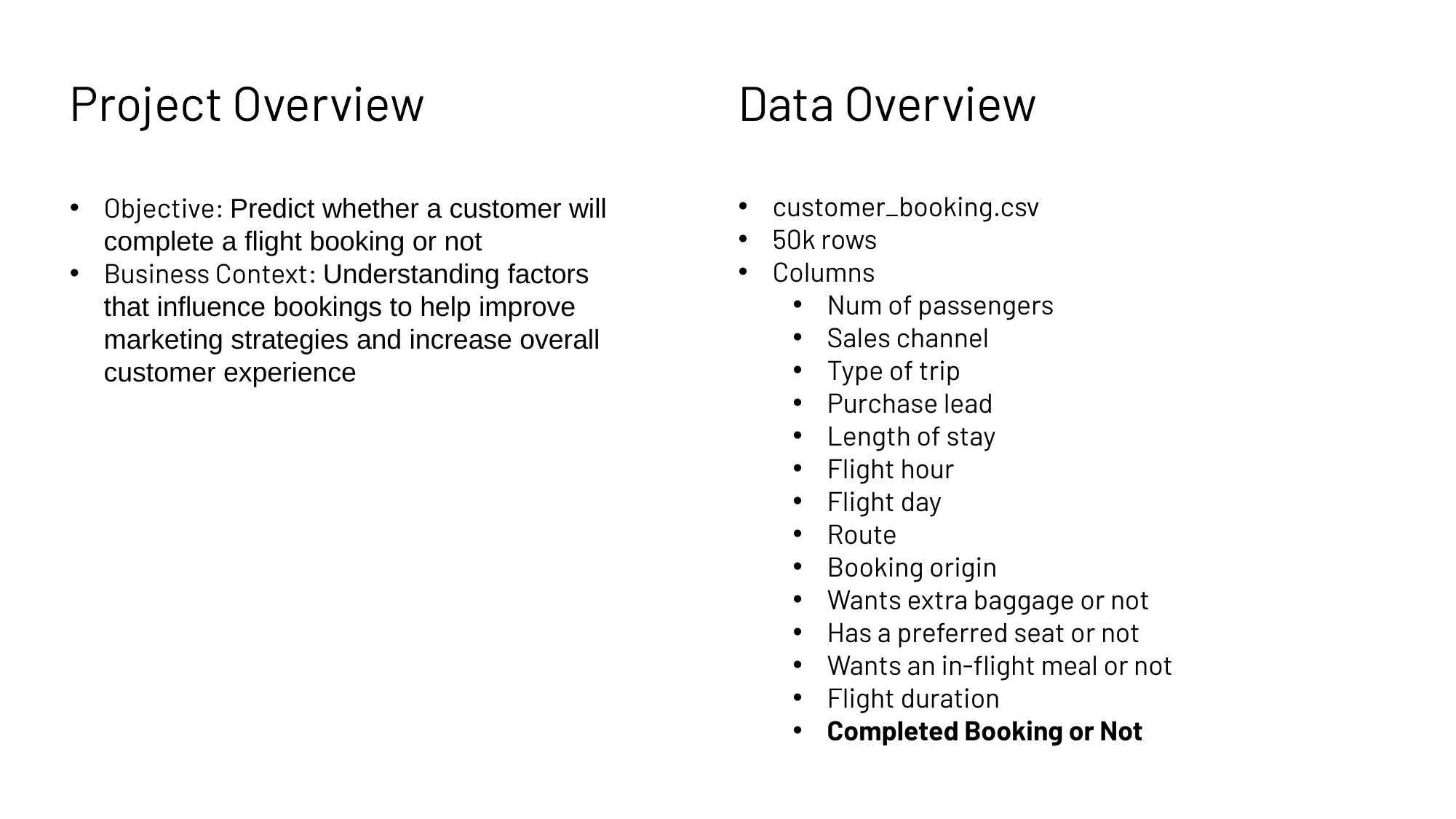

Project Overview
Data Overview
customer_booking.csv
50k rows
Columns
Num of passengers
Sales channel
Type of trip
Purchase lead
Length of stay
Flight hour
Flight day
Route
Booking origin
Wants extra baggage or not
Has a preferred seat or not
Wants an in-flight meal or not
Flight duration
Completed Booking or Not
Objective: Predict whether a customer will complete a flight booking or not
Business Context: Understanding factors that influence bookings to help improve marketing strategies and increase overall customer experience